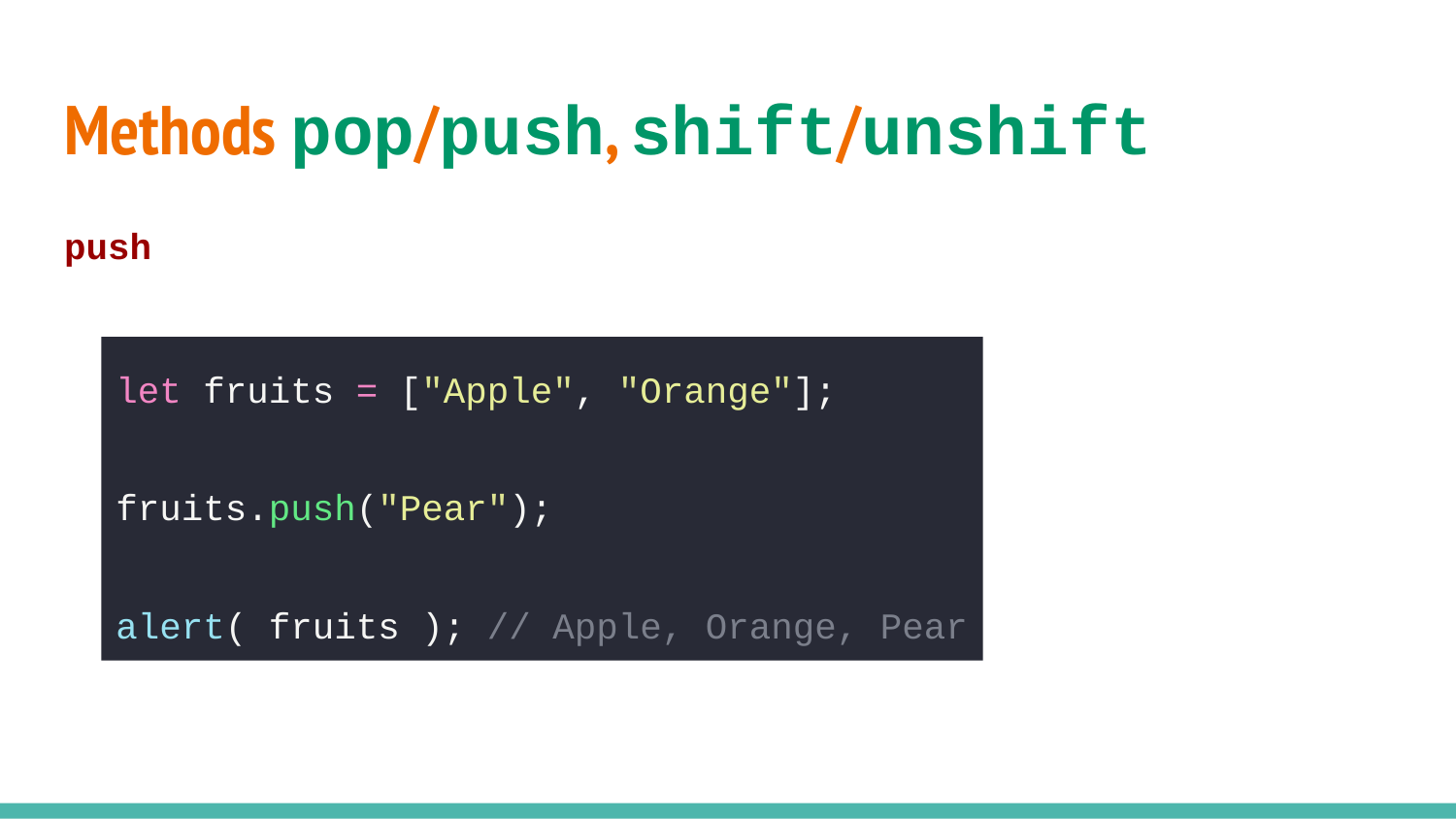

# Methods pop/push, shift/unshift

push
let fruits = ["Apple", "Orange"];

fruits.push("Pear");

alert( fruits ); // Apple, Orange, Pear